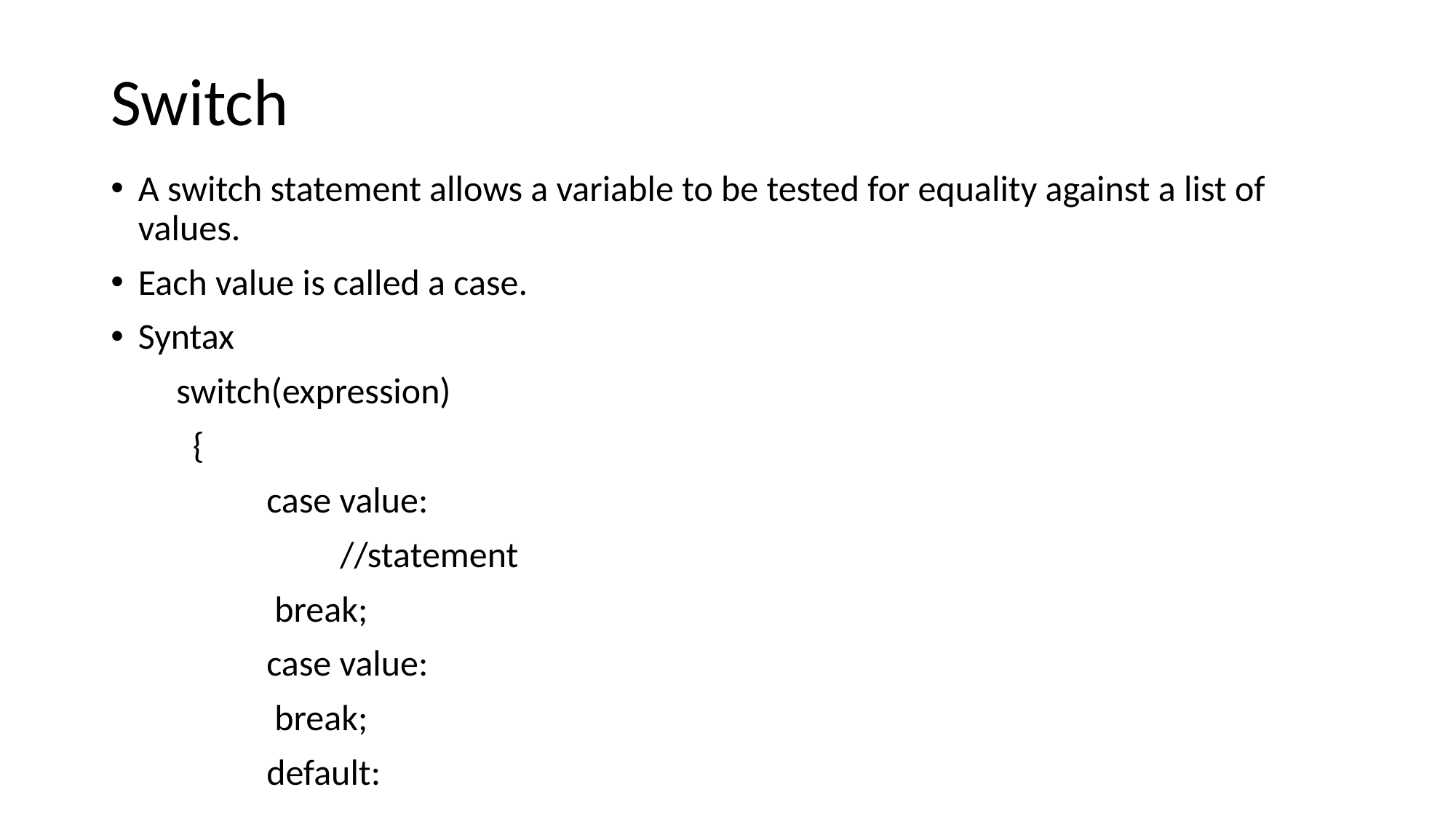

# Switch
A switch statement allows a variable to be tested for equality against a list of values.
Each value is called a case.
Syntax
        switch(expression)
          {
                   case value:
                            //statement
                    break;
                   case value:
                    break;
                   default: